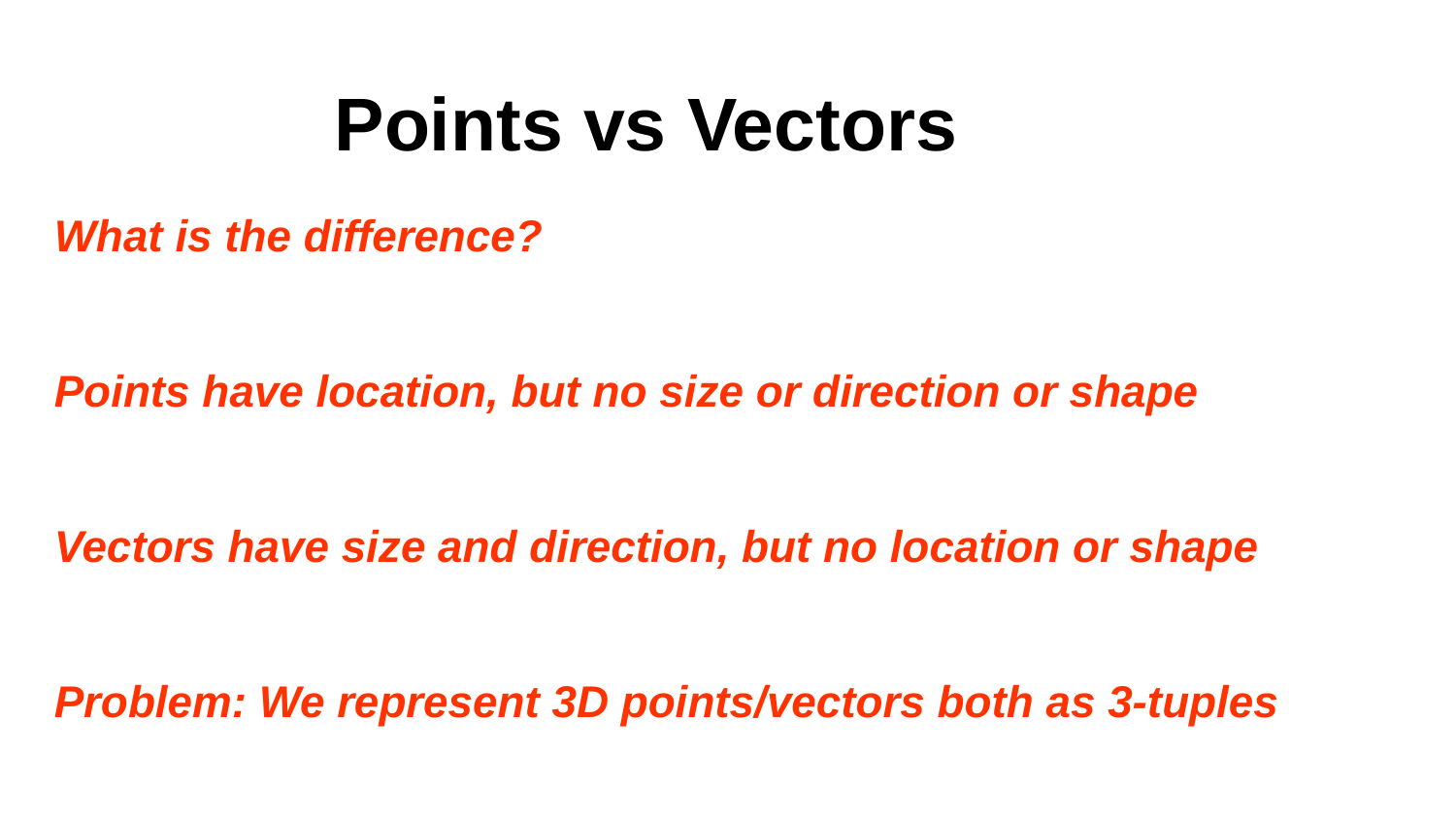

# Points vs Vectors
What is the difference?

Points have location, but no size or direction or shape

Vectors have size and direction, but no location or shape

Problem: We represent 3D points/vectors both as 3-tuples